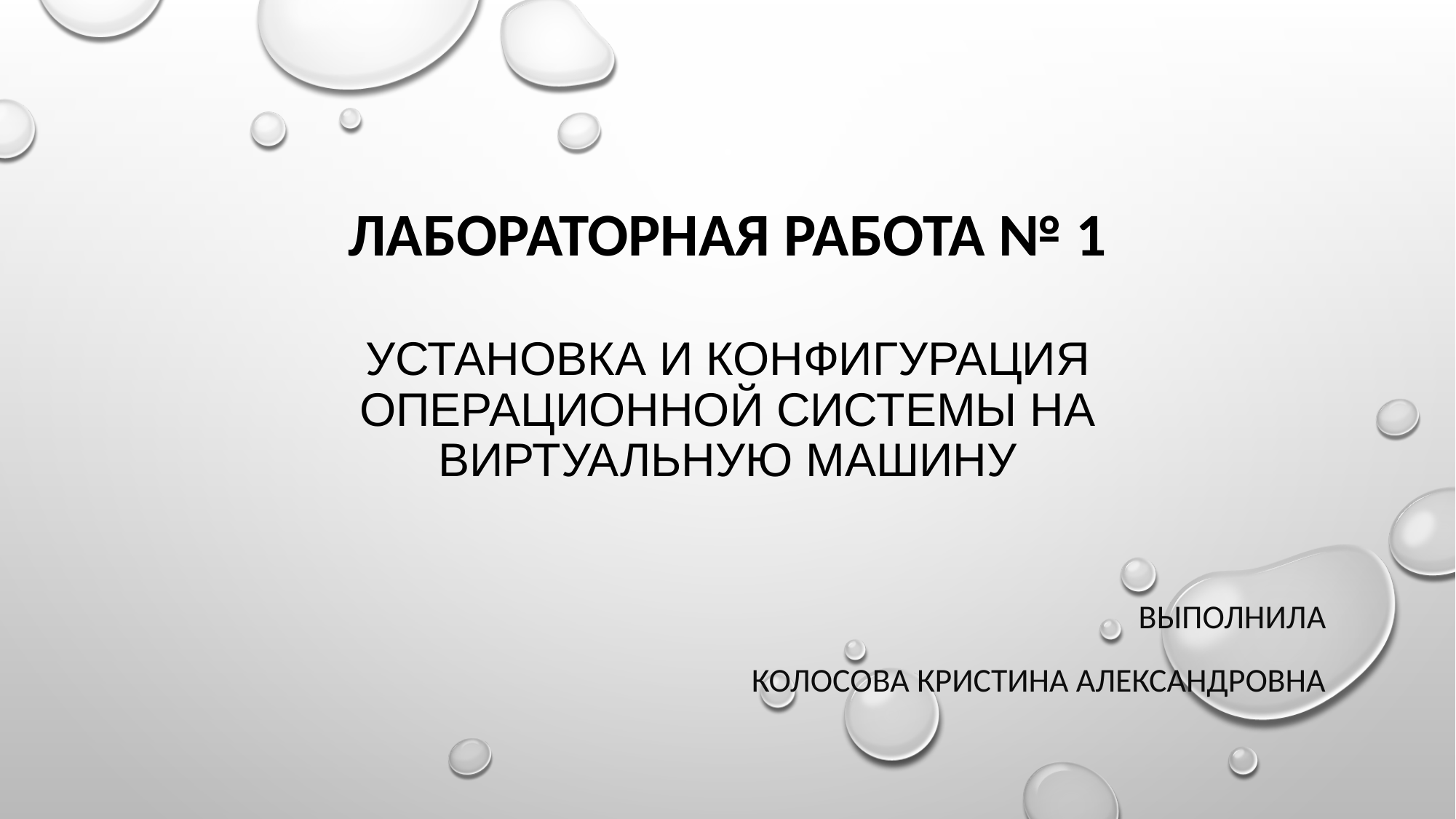

# Лабораторная Работа № 1 Установка и конфигурация операционной системы на виртуальную машину
Выполнила
Колосова Кристина Александровна